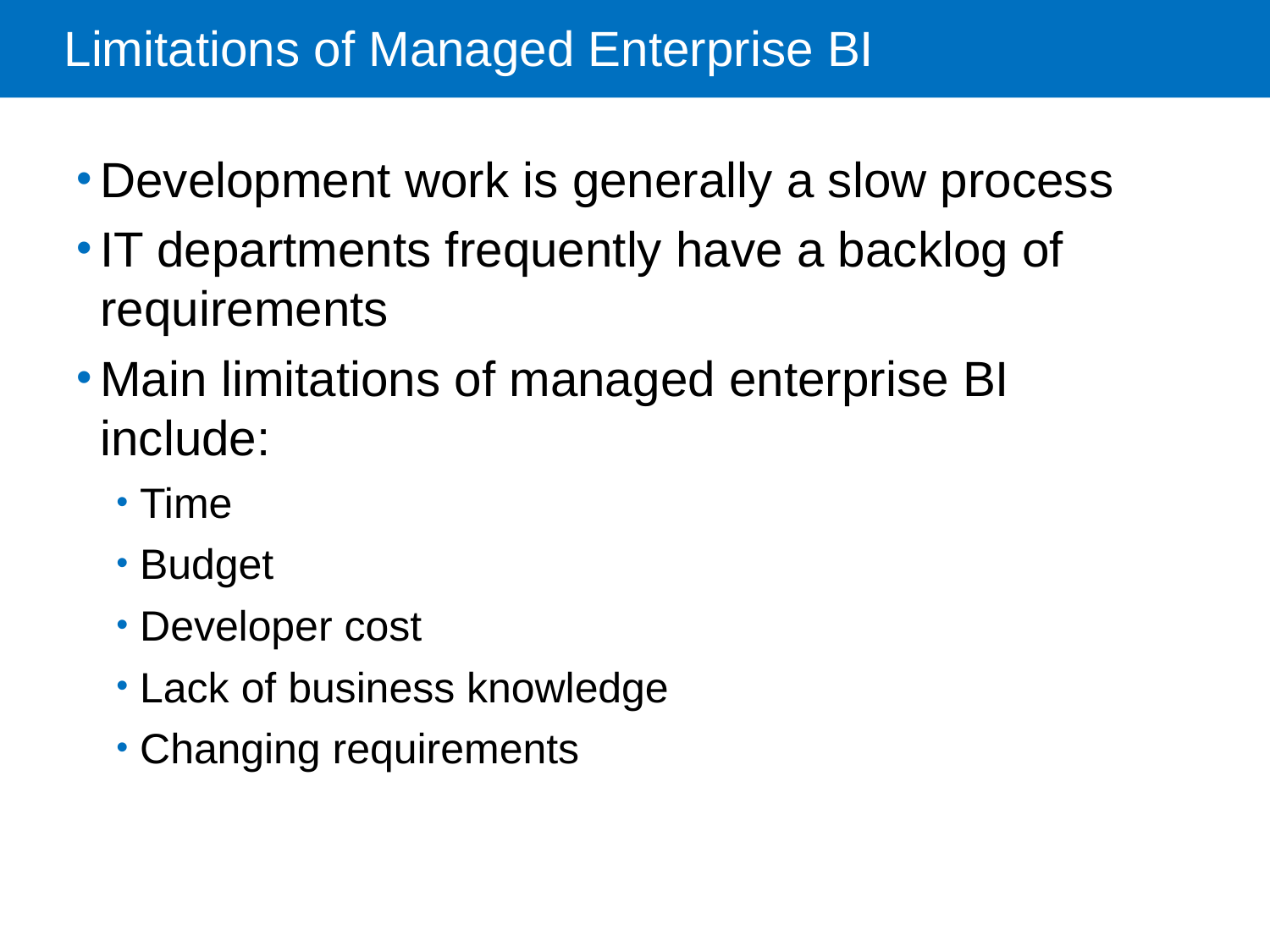

# Limitations of Managed Enterprise BI
Development work is generally a slow process
IT departments frequently have a backlog of requirements
Main limitations of managed enterprise BI include:
Time
Budget
Developer cost
Lack of business knowledge
Changing requirements